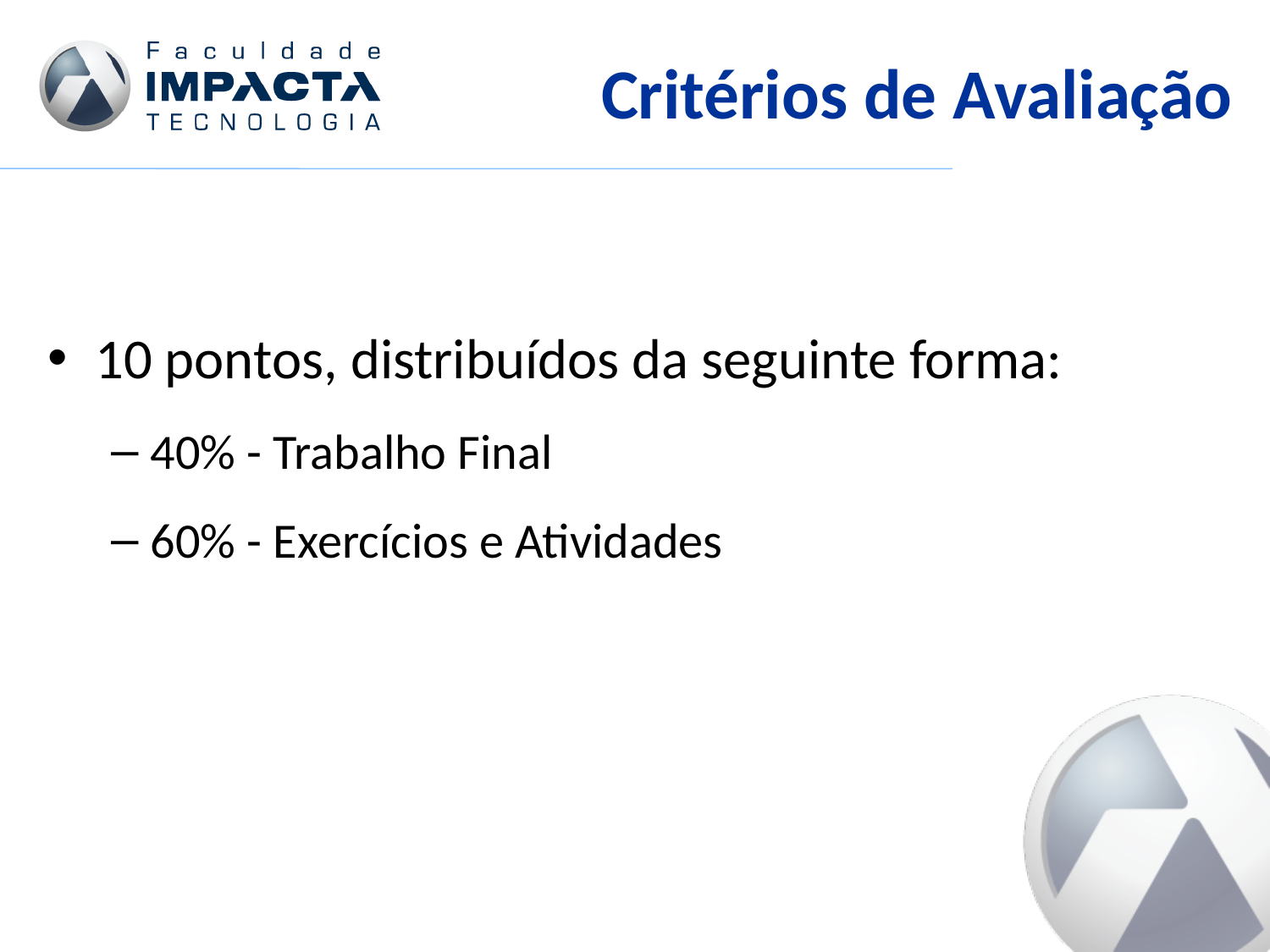

# Critérios de Avaliação
10 pontos, distribuídos da seguinte forma:
40% - Trabalho Final
60% - Exercícios e Atividades